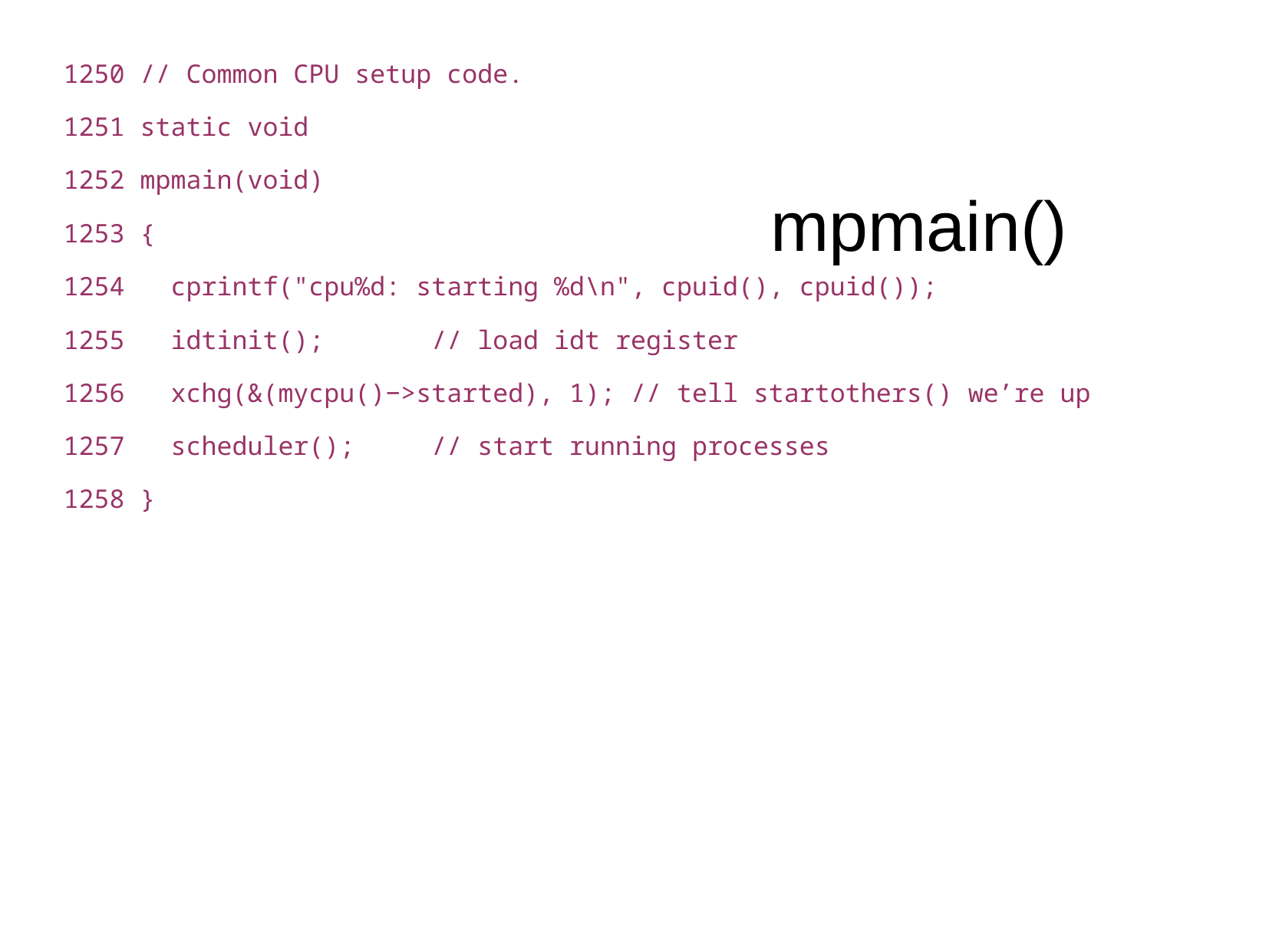

1250 // Common CPU setup code.
1251 static void
1252 mpmain(void)
1253 {
1254   cprintf("cpu%d: starting %d\n", cpuid(), cpuid());
1255   idtinit();       // load idt register
1256   xchg(&(mycpu()−>started), 1); // tell startothers() we’re up
1257   scheduler();     // start running processes
1258 }
mpmain()